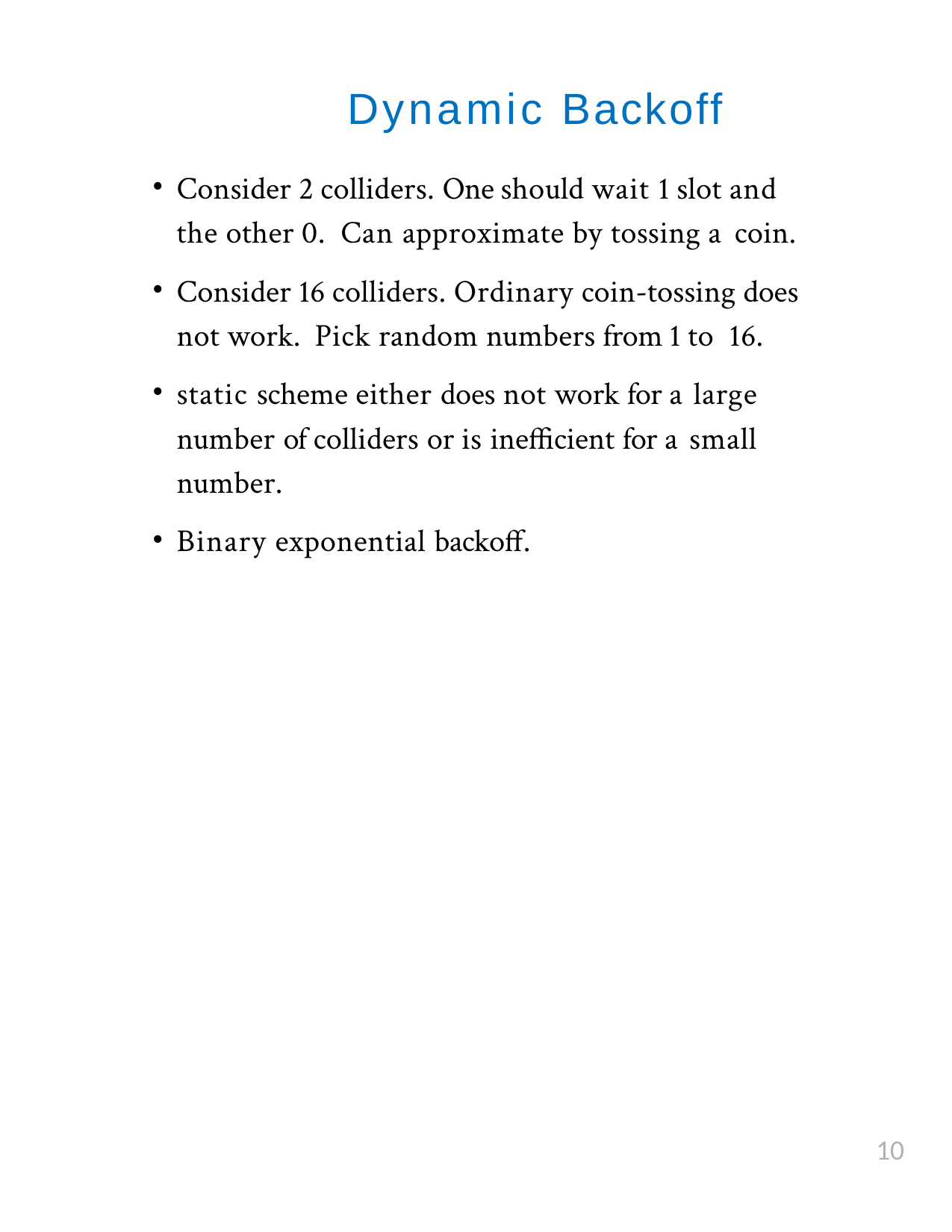

Dynamic Backoff
Consider 2 colliders. One should wait 1 slot and  the other 0.  Can approximate by tossing a coin.
Consider 16 colliders. Ordinary coin-tossing does  not work.  Pick random numbers from 1 to 16.
static scheme either does not work for a large  number of colliders or is inefficient for a small  number.
Binary exponential backoff.
10